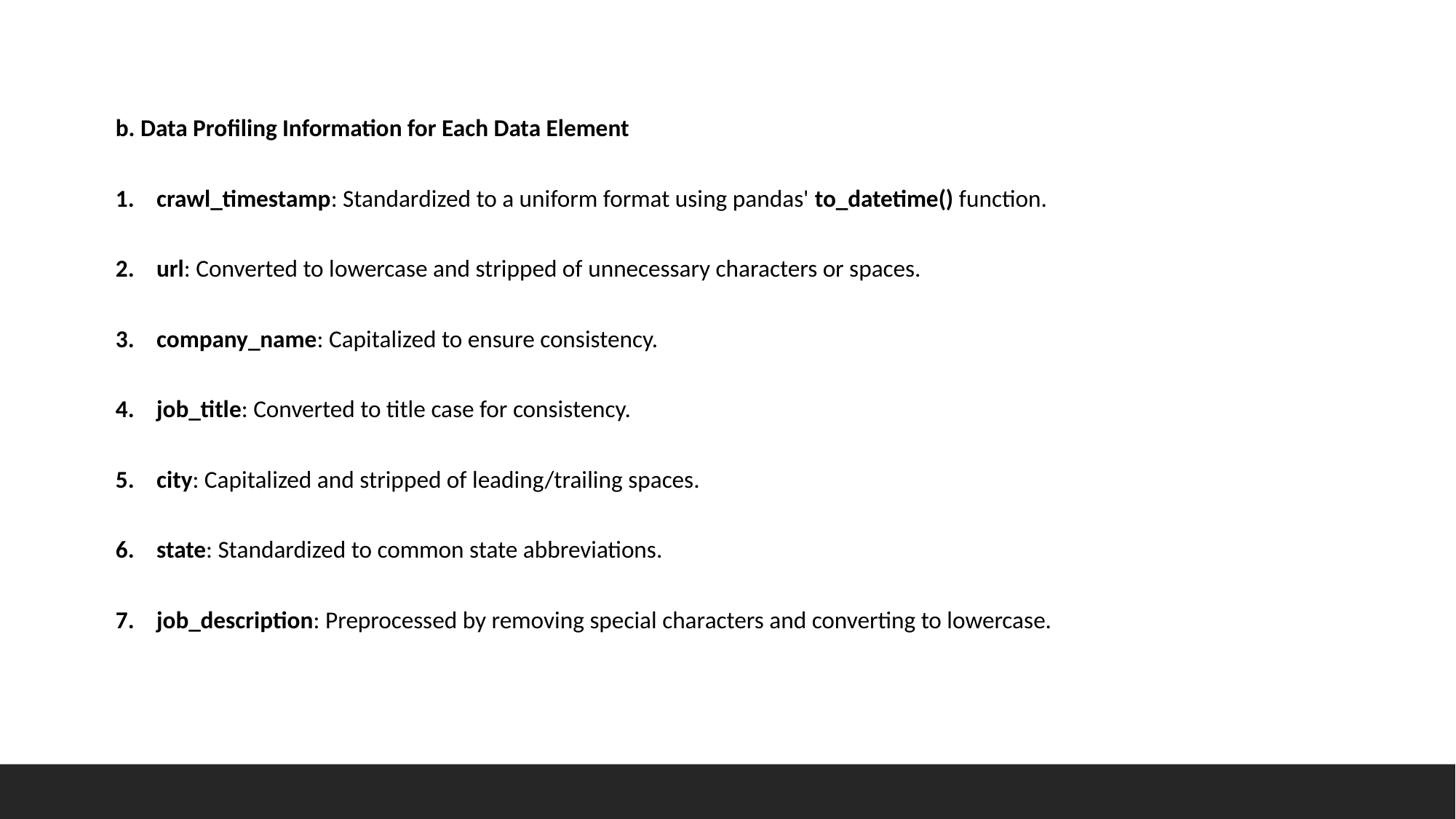

b. Data Profiling Information for Each Data Element
crawl_timestamp: Standardized to a uniform format using pandas' to_datetime() function.
url: Converted to lowercase and stripped of unnecessary characters or spaces.
company_name: Capitalized to ensure consistency.
job_title: Converted to title case for consistency.
city: Capitalized and stripped of leading/trailing spaces.
state: Standardized to common state abbreviations.
job_description: Preprocessed by removing special characters and converting to lowercase.